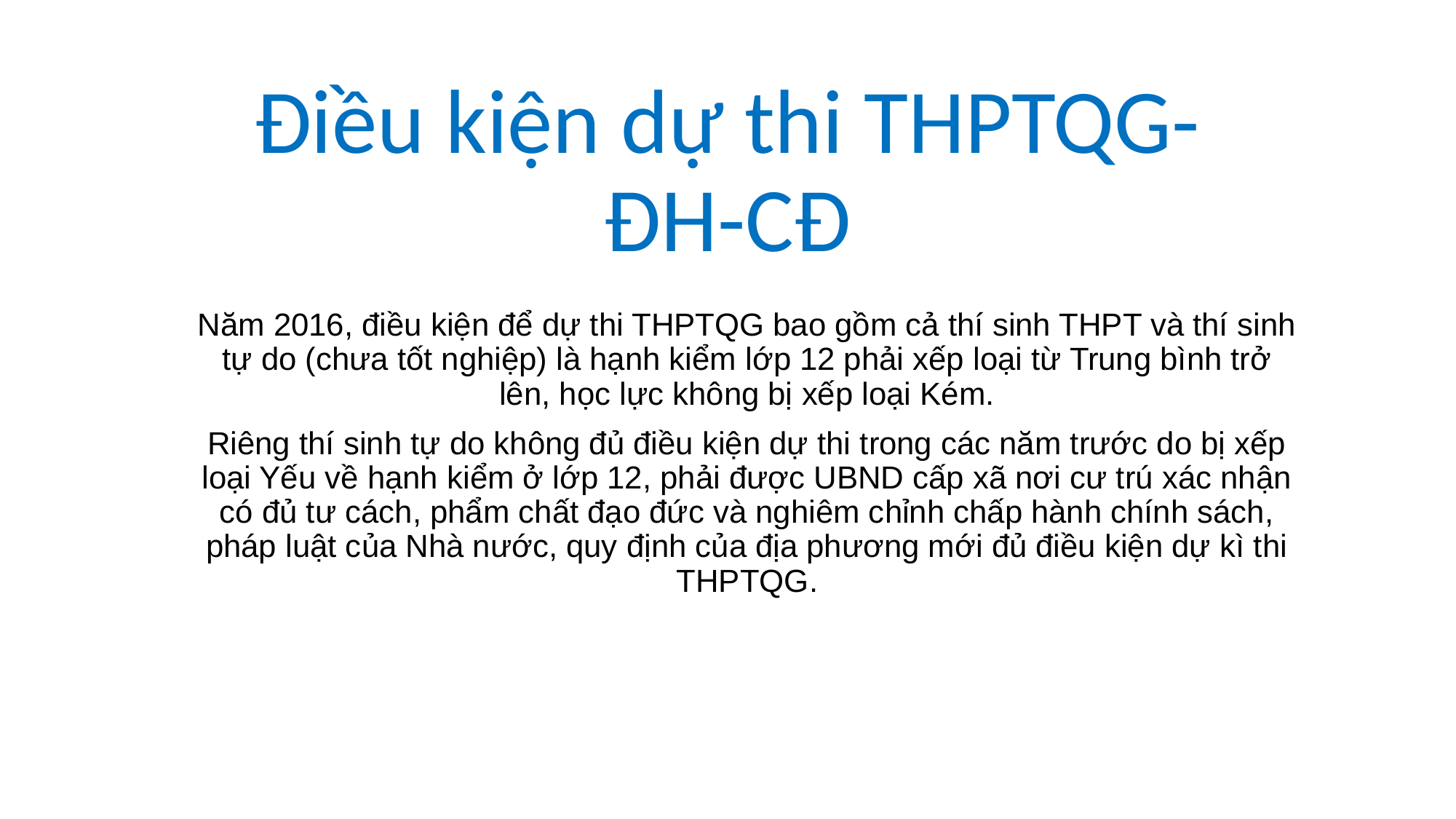

# Điều kiện dự thi THPTQG-ĐH-CĐ
Năm 2016, điều kiện để dự thi THPTQG bao gồm cả thí sinh THPT và thí sinh tự do (chưa tốt nghiệp) là hạnh kiểm lớp 12 phải xếp loại từ Trung bình trở lên, học lực không bị xếp loại Kém.
Riêng thí sinh tự do không đủ điều kiện dự thi trong các năm trước do bị xếp loại Yếu về hạnh kiểm ở lớp 12, phải được UBND cấp xã nơi cư trú xác nhận có đủ tư cách, phẩm chất đạo đức và nghiêm chỉnh chấp hành chính sách, pháp luật của Nhà nước, quy định của địa phương mới đủ điều kiện dự kì thi THPTQG.